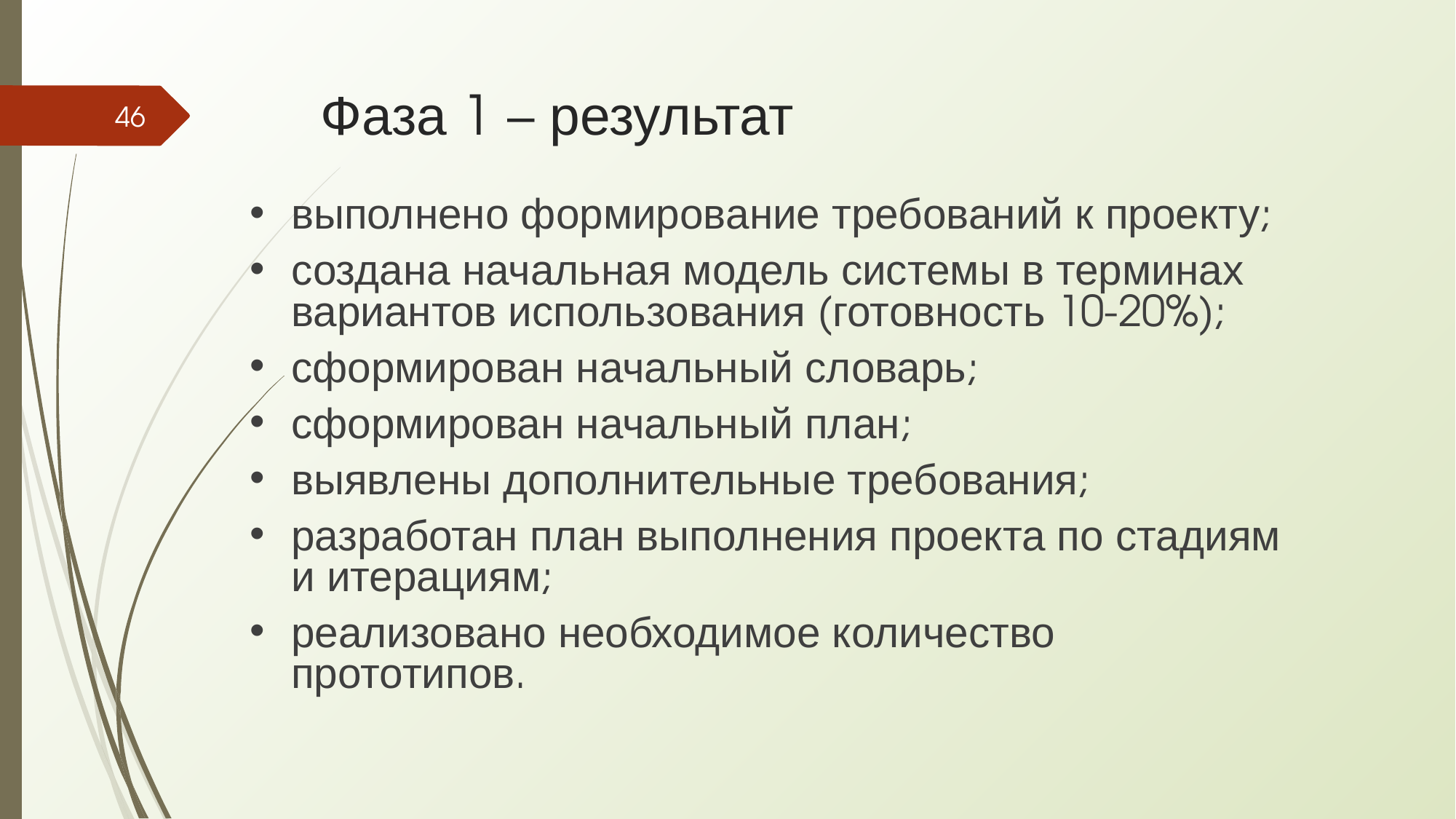

# Фаза 1 – результат
46
выполнено формирование требований к проекту;
создана начальная модель системы в терминах вариантов использования (готовность 10-20%);
сформирован начальный словарь;
сформирован начальный план;
выявлены дополнительные требования;
разработан план выполнения проекта по стадиям и итерациям;
реализовано необходимое количество прототипов.